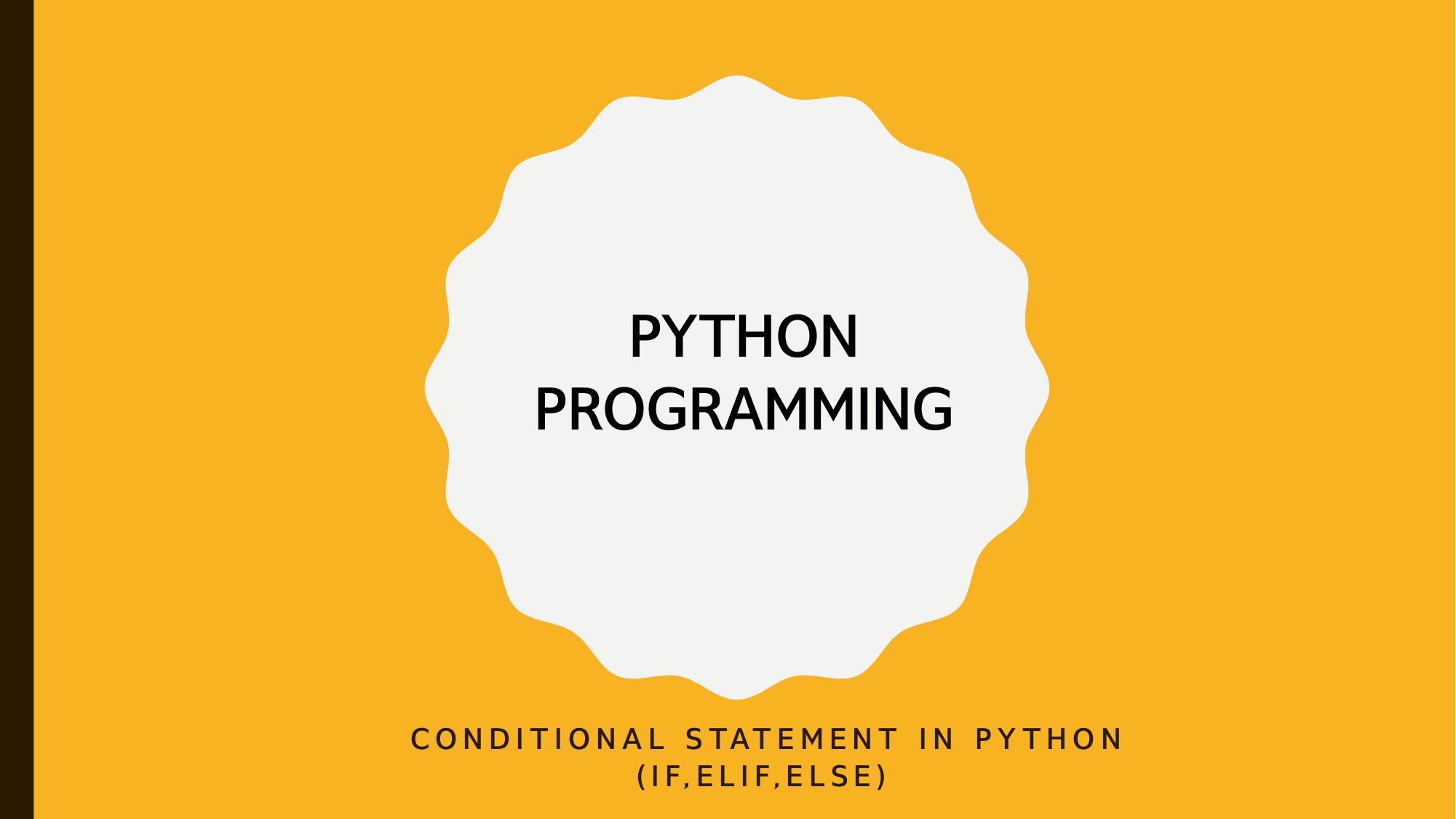

PYTHON PROGRAMMING
 Conditional statement in python (if,Elif,else)